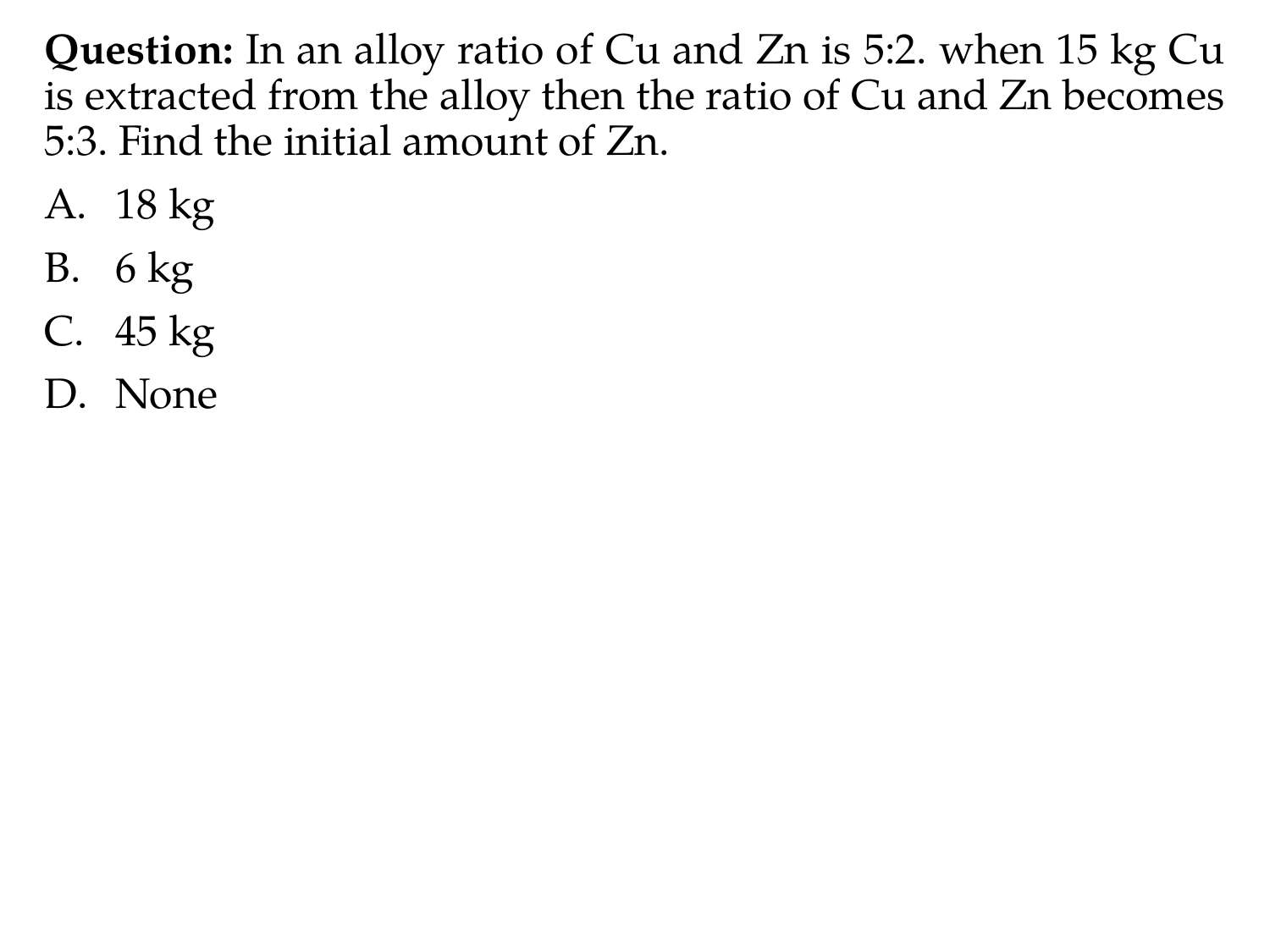

Question: In an alloy ratio of Cu and Zn is 5:2. when 15 kg Cu is extracted from the alloy then the ratio of Cu and Zn becomes 5:3. Find the initial amount of Zn.
18 kg
6 kg
45 kg
None